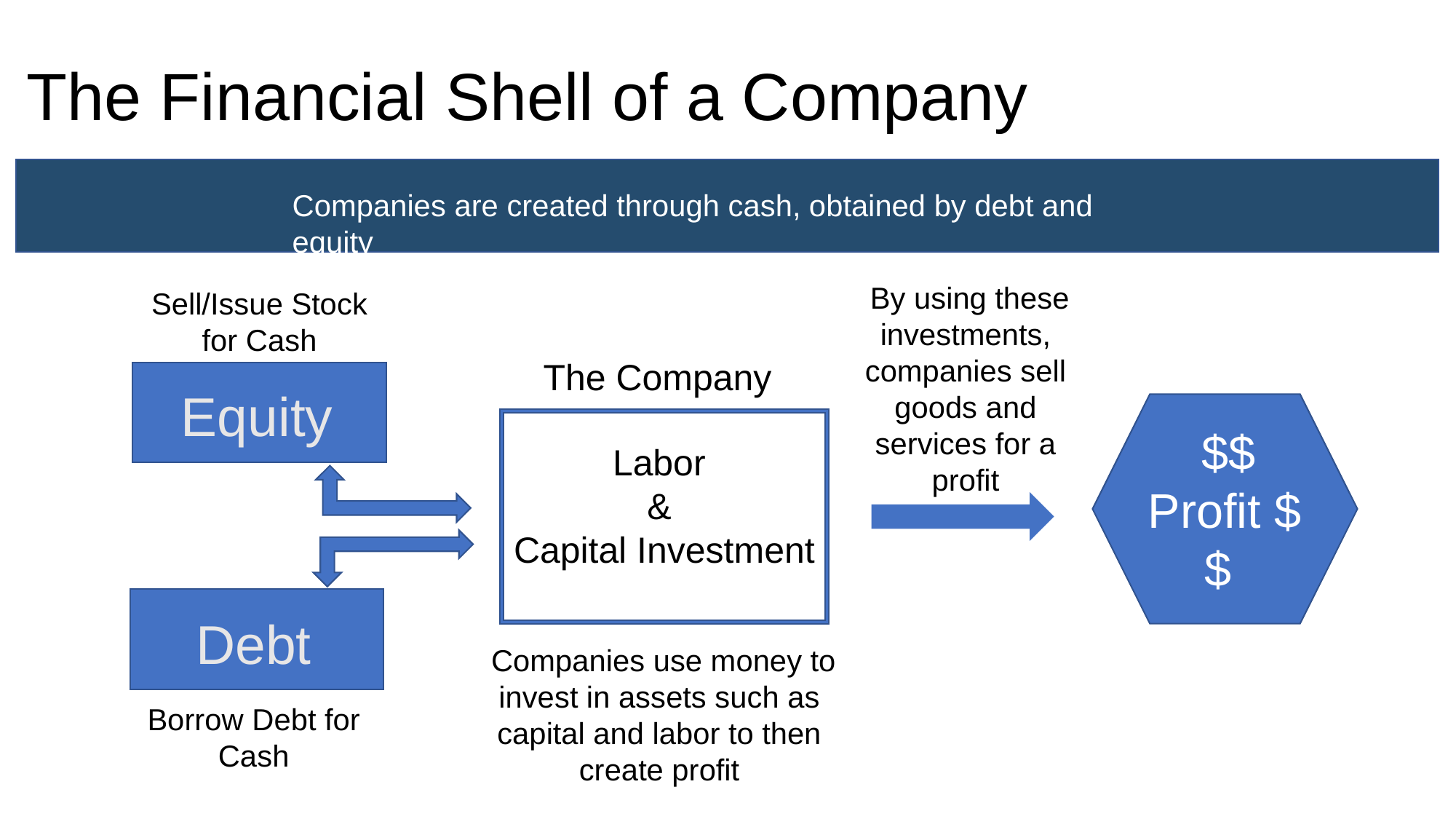

# The Financial Shell of a Company
Companies are created through cash, obtained by debt and equity
 By using these investments, companies sell goods and services for a profit
Sell/Issue Stock for Cash
The Company

Equity
 $$ Profit $$

Labor
&
Capital Investment

Debt
 Companies use money to invest in assets such as capital and labor to then create profit
Borrow Debt for Cash